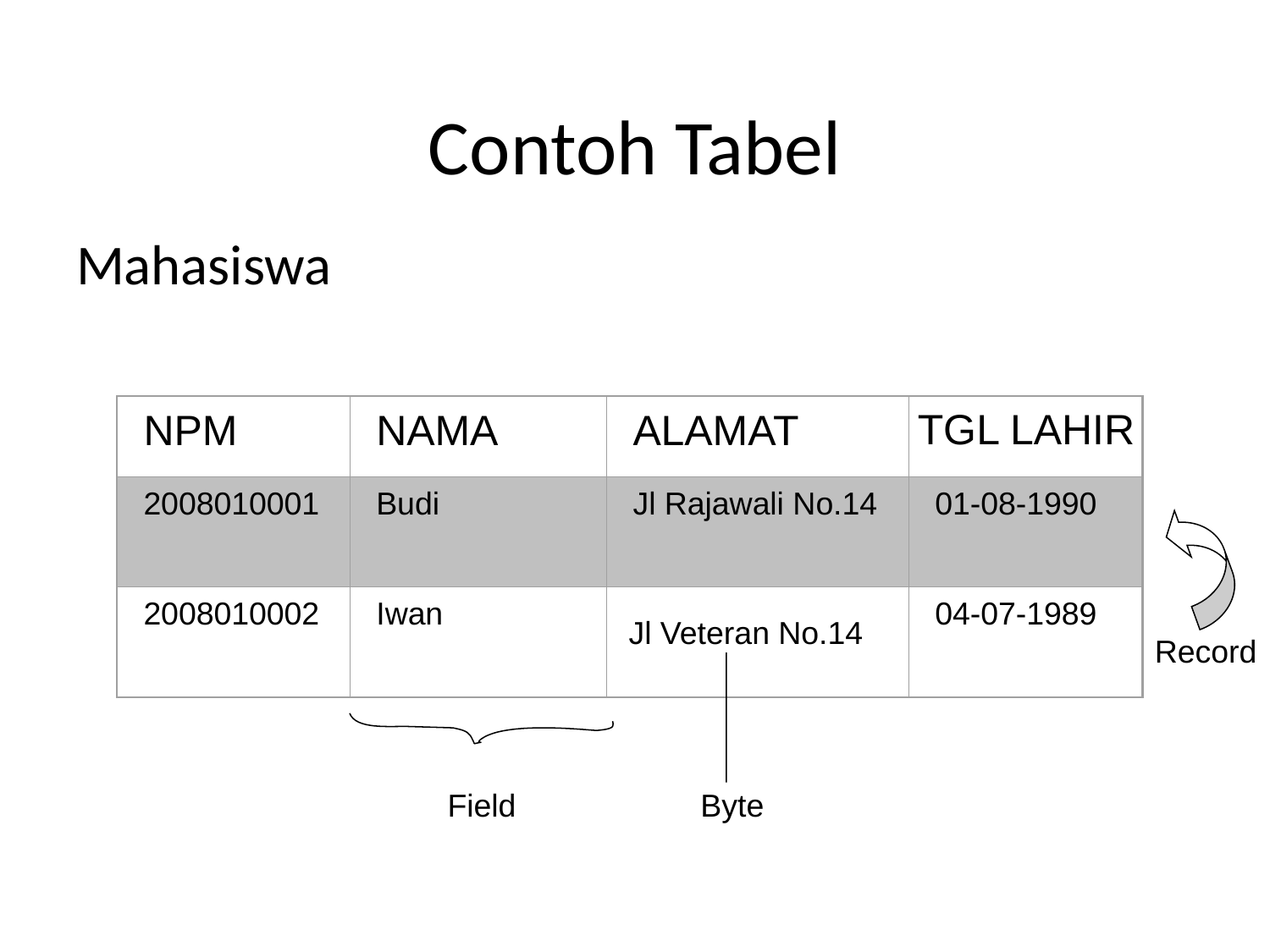

# Contoh Tabel
Mahasiswa

NPM

NAMA

ALAMAT

2008010001

Budi

Jl Rajawali No.14

01-08-1990

2008010002

Iwan

04-07-1989

TGL LAHIR

Jl Veteran No.14
Record

Field
Byte